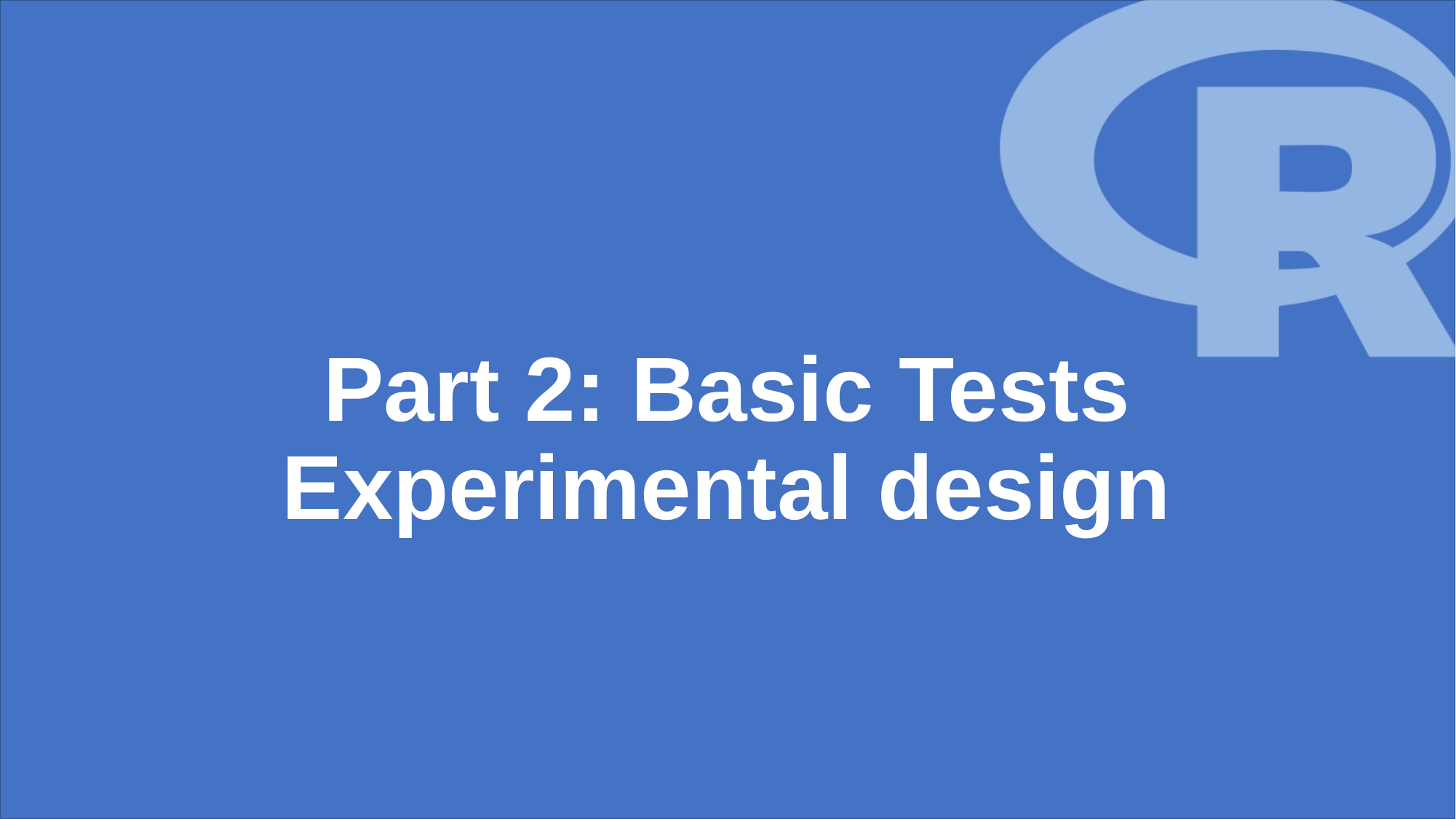

# Part 2: Basic Tests Experimental design